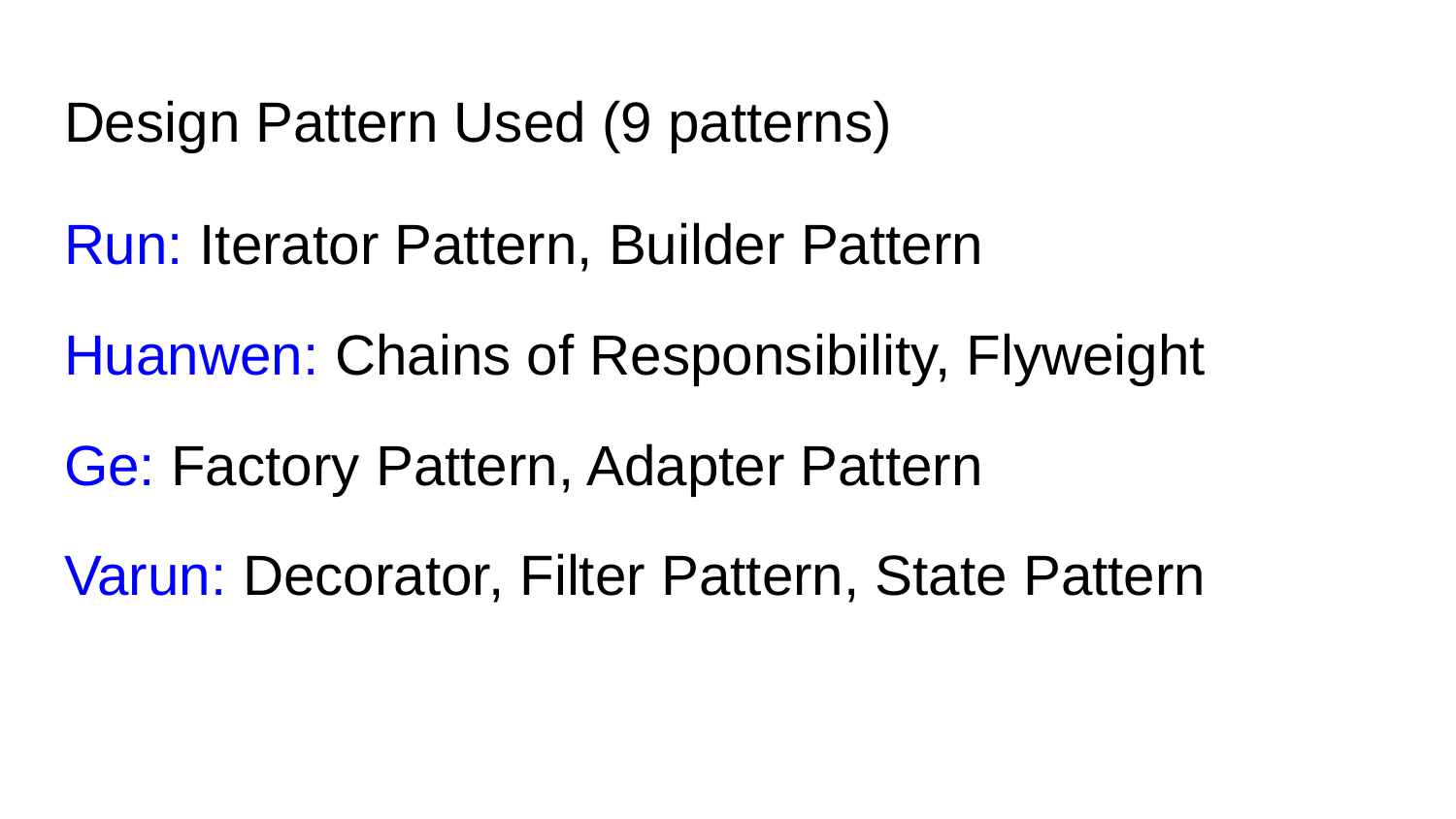

# Design Pattern Used (9 patterns)
Run: Iterator Pattern, Builder Pattern
Huanwen: Chains of Responsibility, Flyweight
Ge: Factory Pattern, Adapter Pattern
Varun: Decorator, Filter Pattern, State Pattern